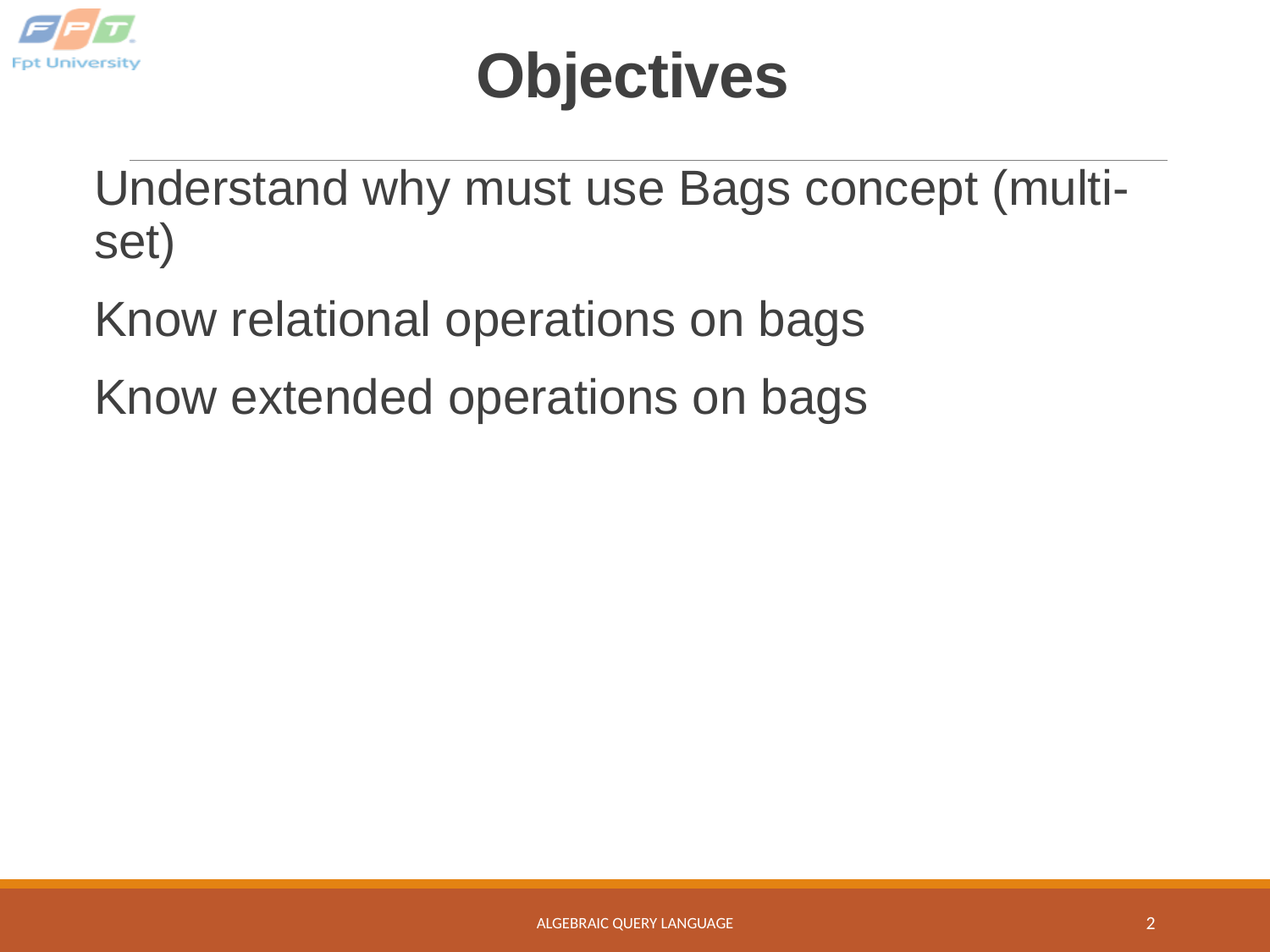

# Objectives
Understand why must use Bags concept (multi-set)
Know relational operations on bags
Know extended operations on bags
ALGEBRAIC QUERY LANGUAGE
2